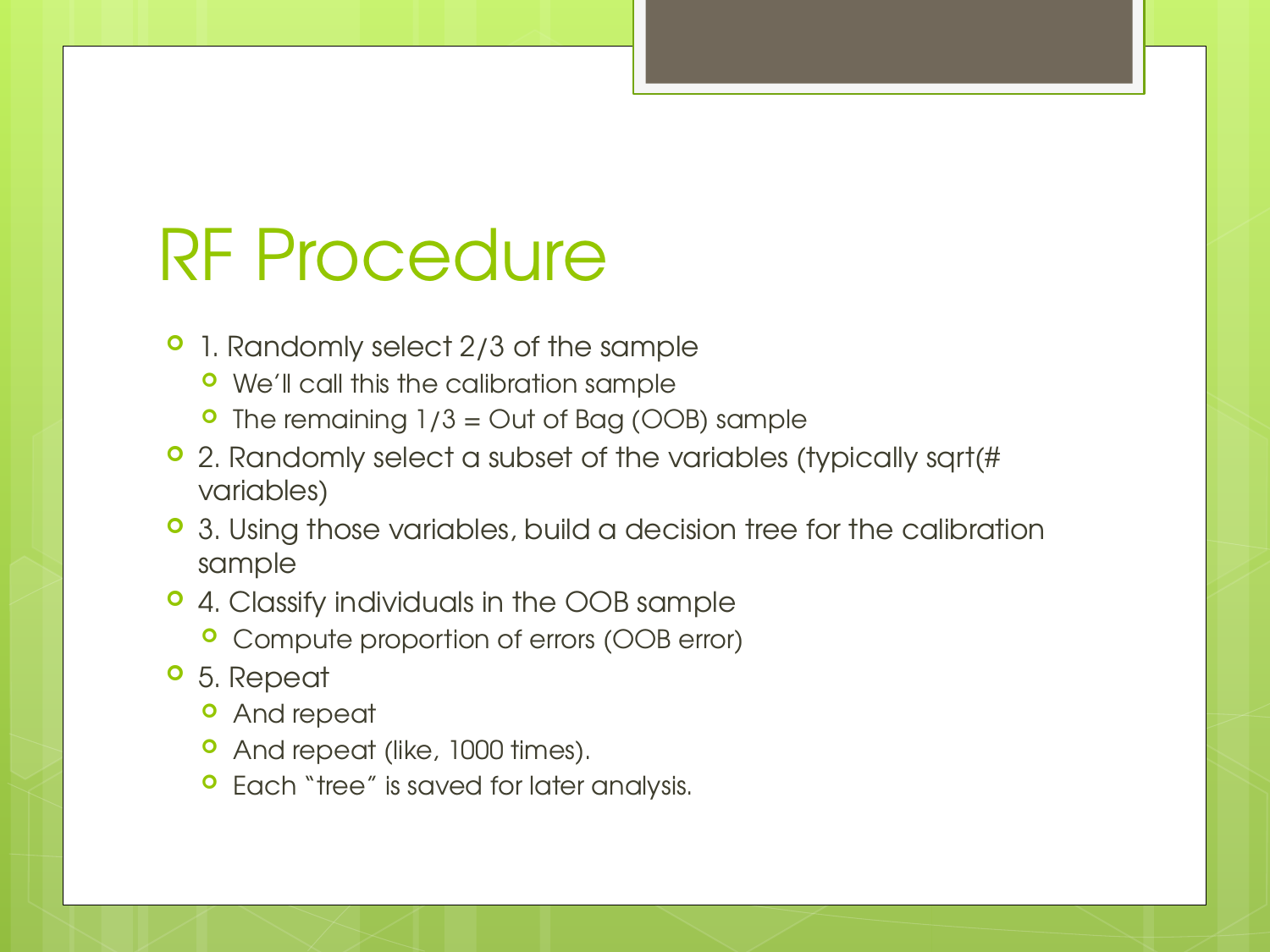

# RF Procedure
1. Randomly select 2/3 of the sample
We’ll call this the calibration sample
The remaining 1/3 = Out of Bag (OOB) sample
2. Randomly select a subset of the variables (typically sqrt(# variables)
3. Using those variables, build a decision tree for the calibration sample
4. Classify individuals in the OOB sample
Compute proportion of errors (OOB error)
5. Repeat
And repeat
And repeat (like, 1000 times).
Each “tree” is saved for later analysis.